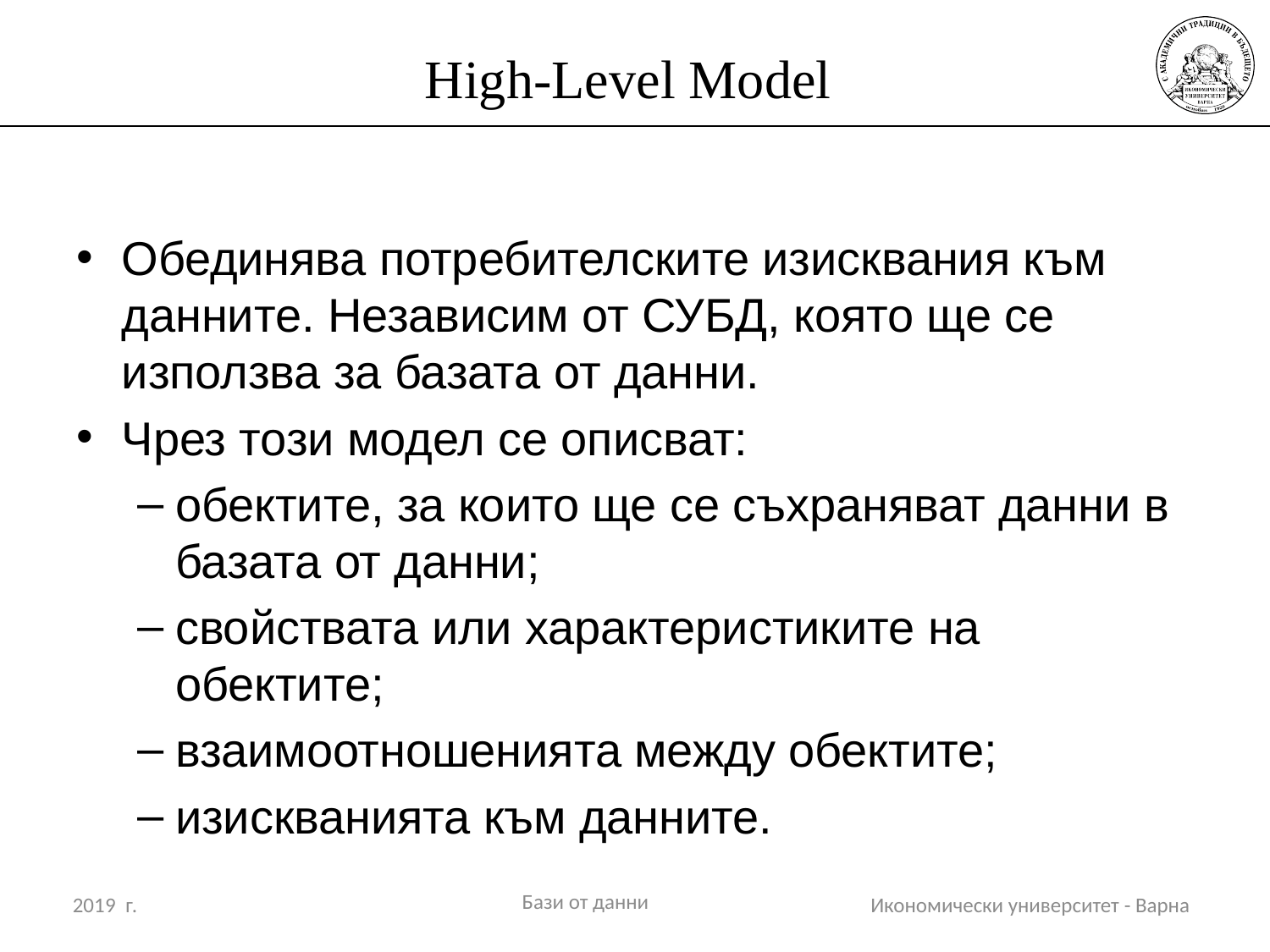

# High-Level Model
Обединява потребителските изисквания към данните. Независим от СУБД, която ще се използва за базата от данни.
Чрез този модел се описват:
обектите, за които ще се съхраняват данни в базата от данни;
свойствата или характеристиките на обектите;
взаимоотношенията между обектите;
изискванията към данните.
Бази от данни
2019  г.
Икономически университет - Варна